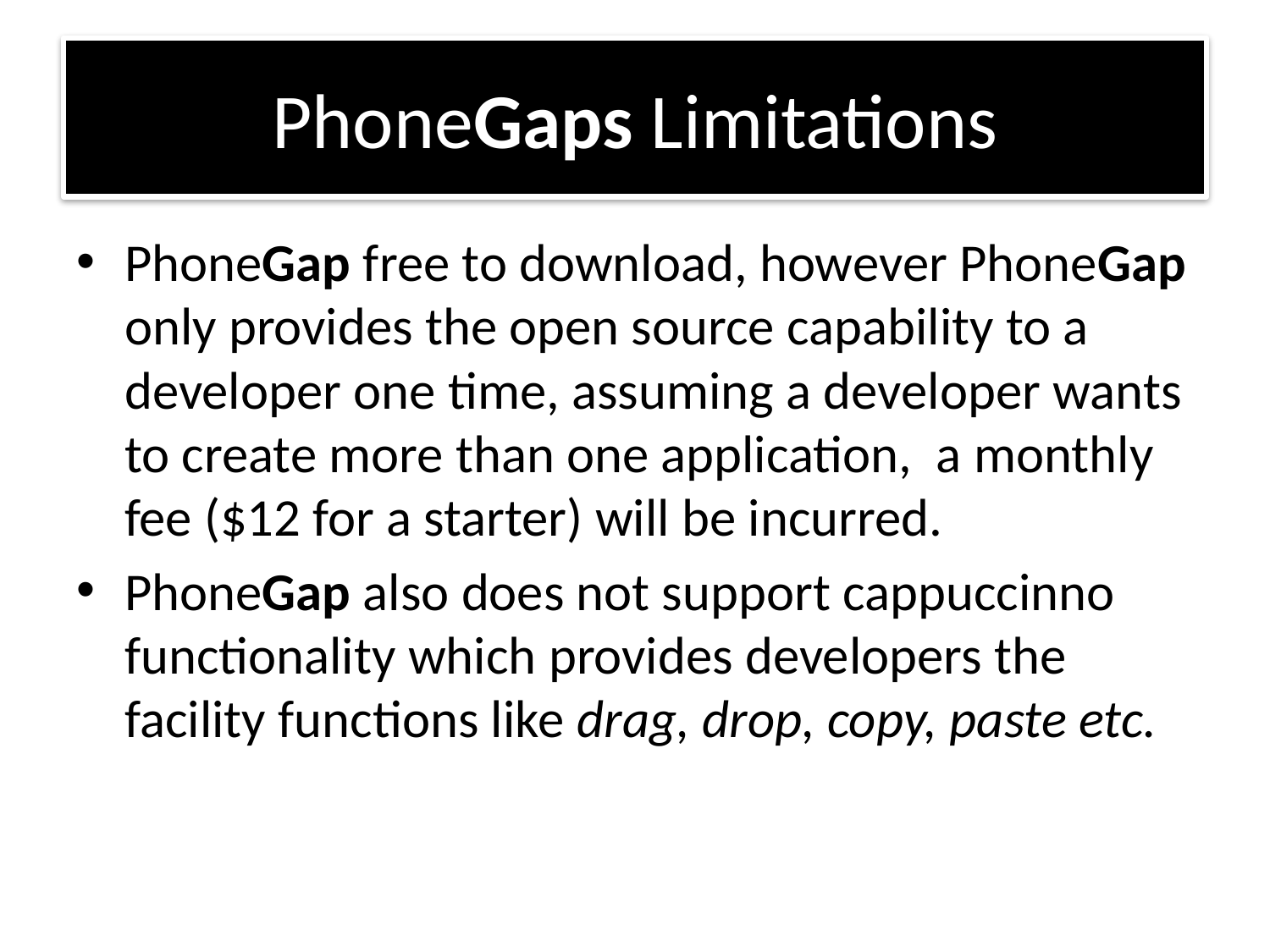

# PhoneGaps Limitations
PhoneGap free to download, however PhoneGap only provides the open source capability to a developer one time, assuming a developer wants to create more than one application,  a monthly fee ($12 for a starter) will be incurred.
PhoneGap also does not support cappuccinno functionality which provides developers the facility functions like drag, drop, copy, paste etc.